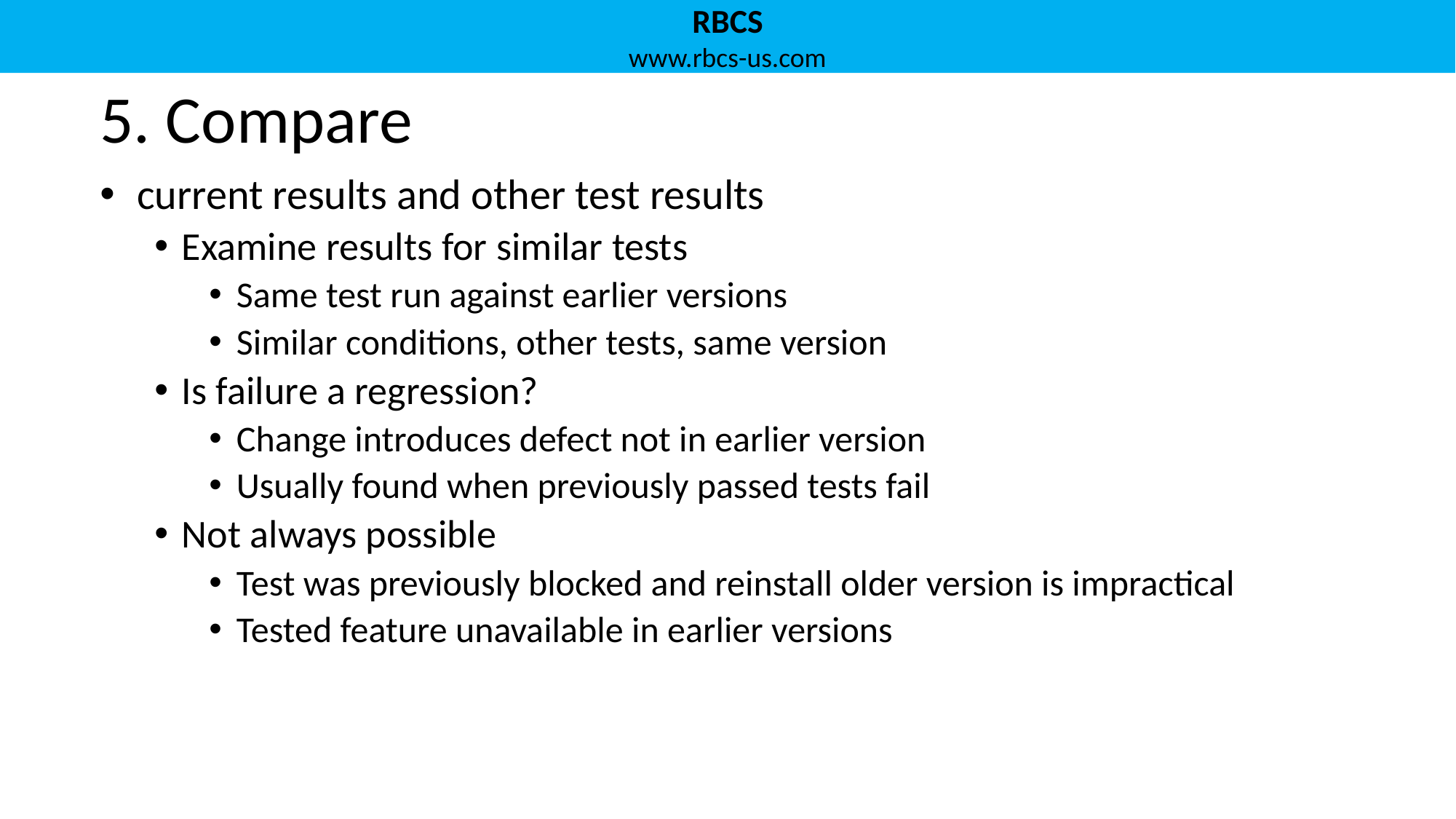

# 5. Compare
 current results and other test results
Examine results for similar tests
Same test run against earlier versions
Similar conditions, other tests, same version
Is failure a regression?
Change introduces defect not in earlier version
Usually found when previously passed tests fail
Not always possible
Test was previously blocked and reinstall older version is impractical
Tested feature unavailable in earlier versions